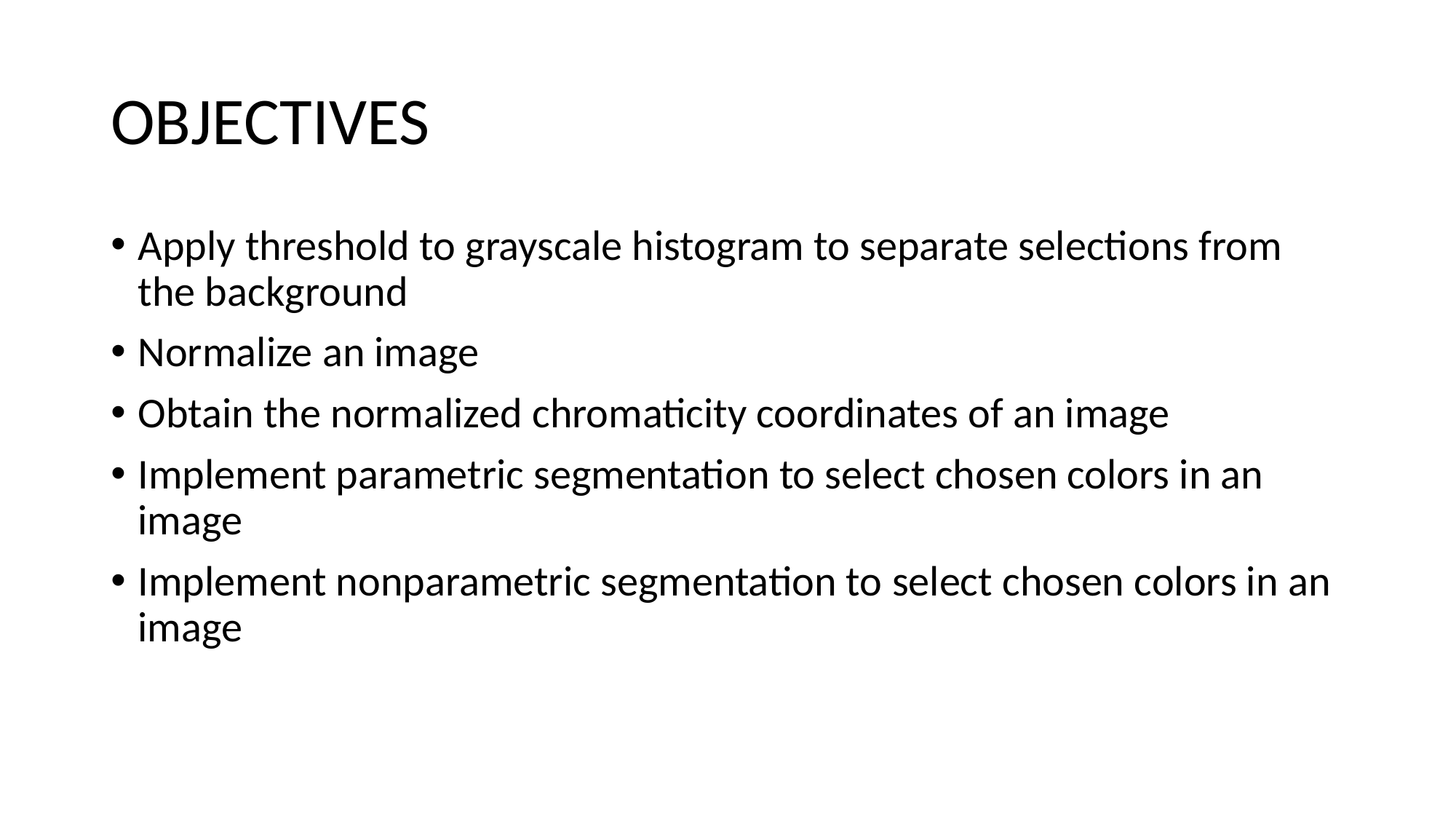

# OBJECTIVES
Apply threshold to grayscale histogram to separate selections from the background
Normalize an image
Obtain the normalized chromaticity coordinates of an image
Implement parametric segmentation to select chosen colors in an image
Implement nonparametric segmentation to select chosen colors in an image